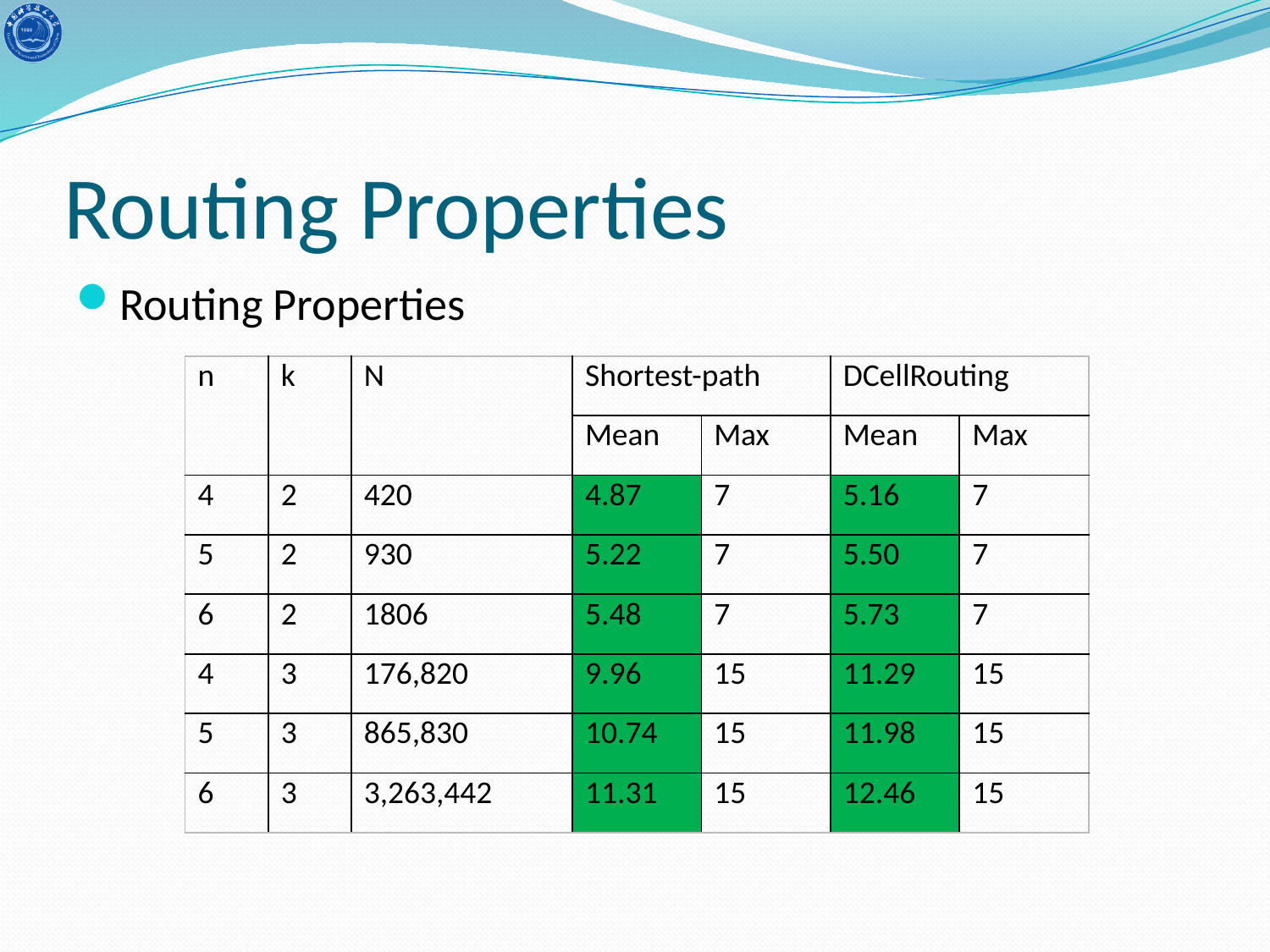

# Routing Properties
Routing Properties
| n | k | N | Shortest-path |  | DCellRouting |  |
| --- | --- | --- | --- | --- | --- | --- |
|  |  |  | Mean | Max | Mean | Max |
| 4 | 2 | 420 | 4.87 | 7 | 5.16 | 7 |
| 5 | 2 | 930 | 5.22 | 7 | 5.50 | 7 |
| 6 | 2 | 1806 | 5.48 | 7 | 5.73 | 7 |
| 4 | 3 | 176,820 | 9.96 | 15 | 11.29 | 15 |
| 5 | 3 | 865,830 | 10.74 | 15 | 11.98 | 15 |
| 6 | 3 | 3,263,442 | 11.31 | 15 | 12.46 | 15 |